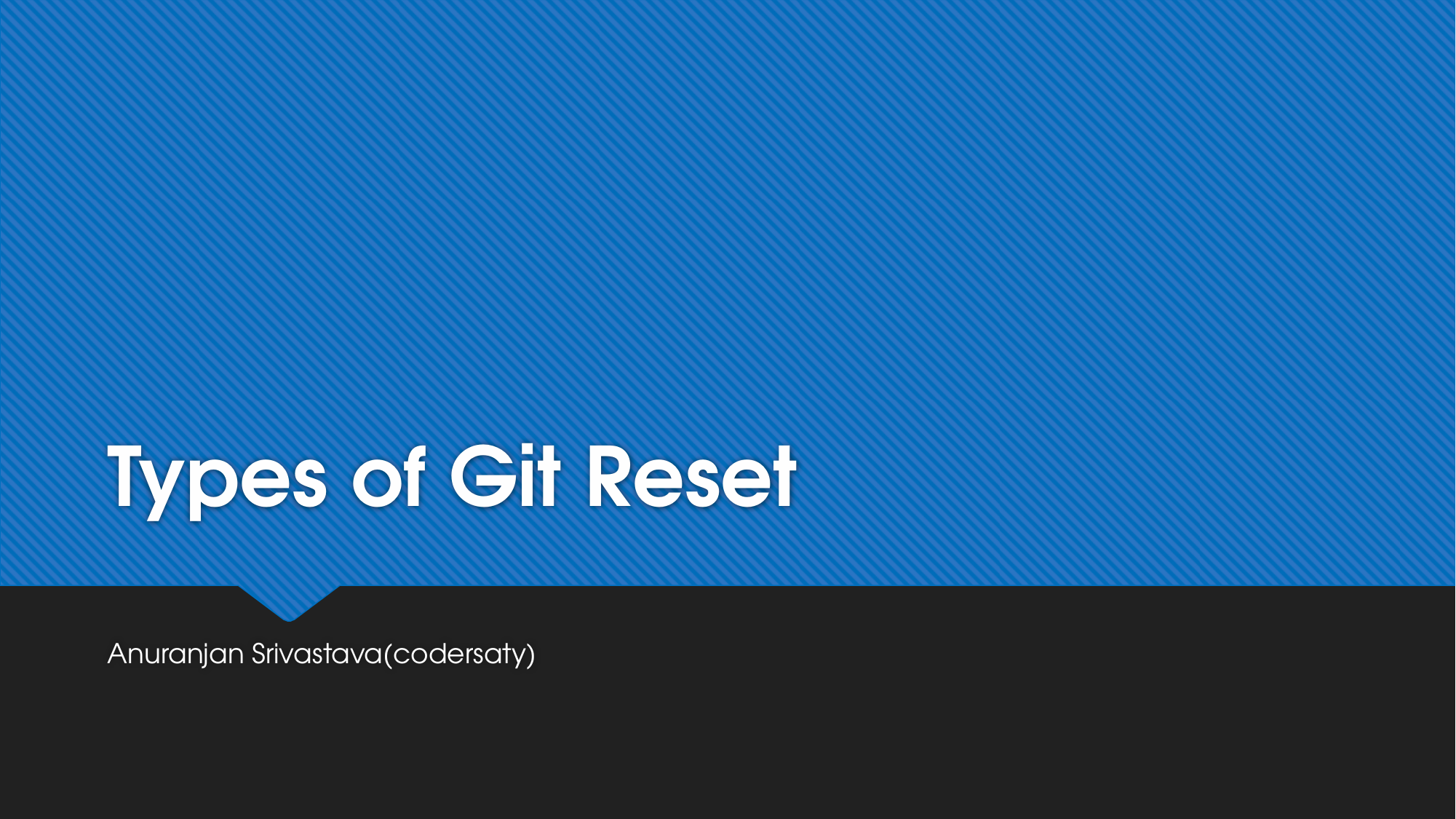

# Types of Git Reset
Anuranjan Srivastava(codersaty)